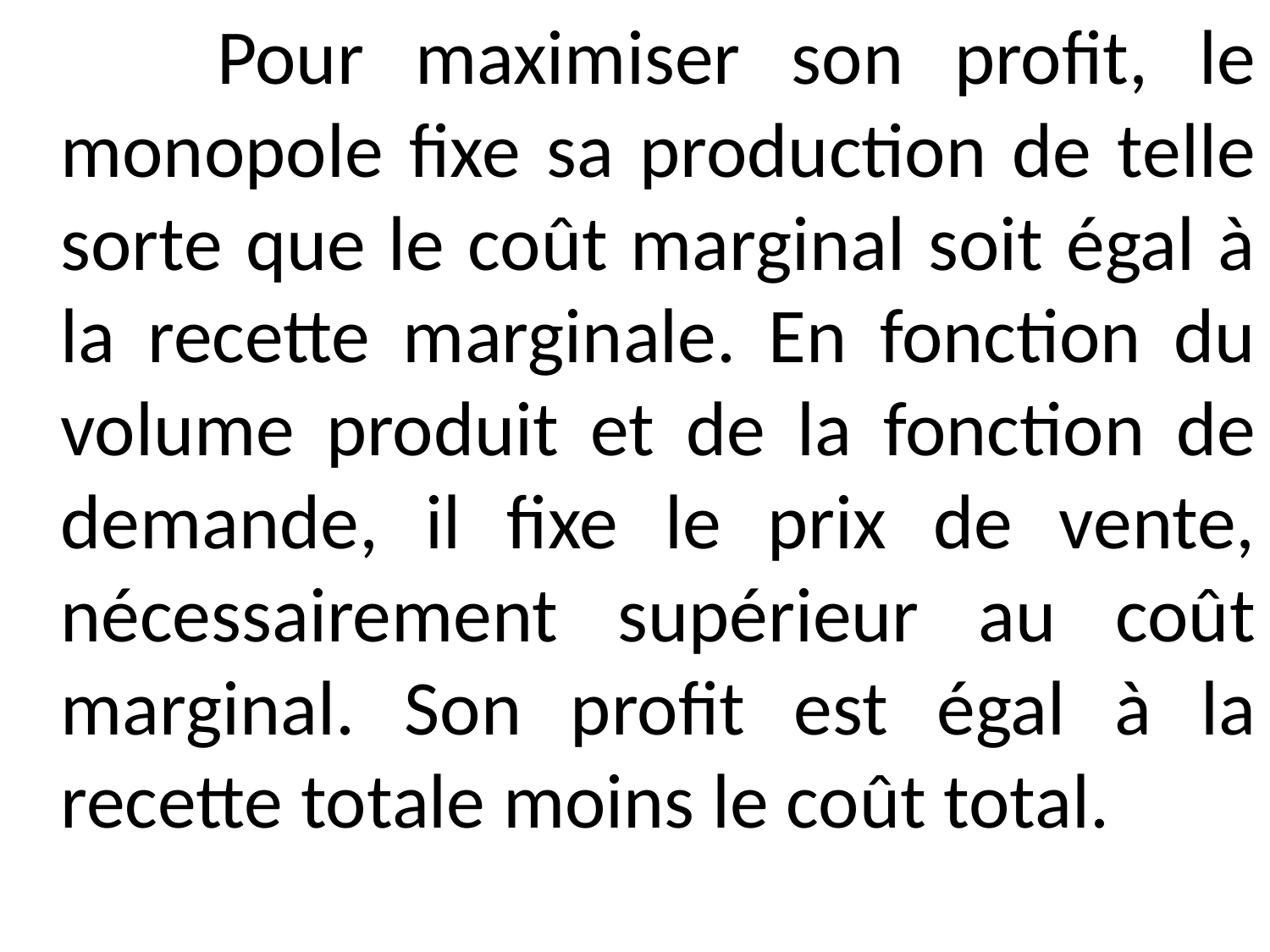

Pour maximiser son profit, le monopole fixe sa production de telle sorte que le coût marginal soit égal à la recette marginale. En fonction du volume produit et de la fonction de demande, il fixe le prix de vente, nécessairement supérieur au coût marginal. Son profit est égal à la recette totale moins le coût total.